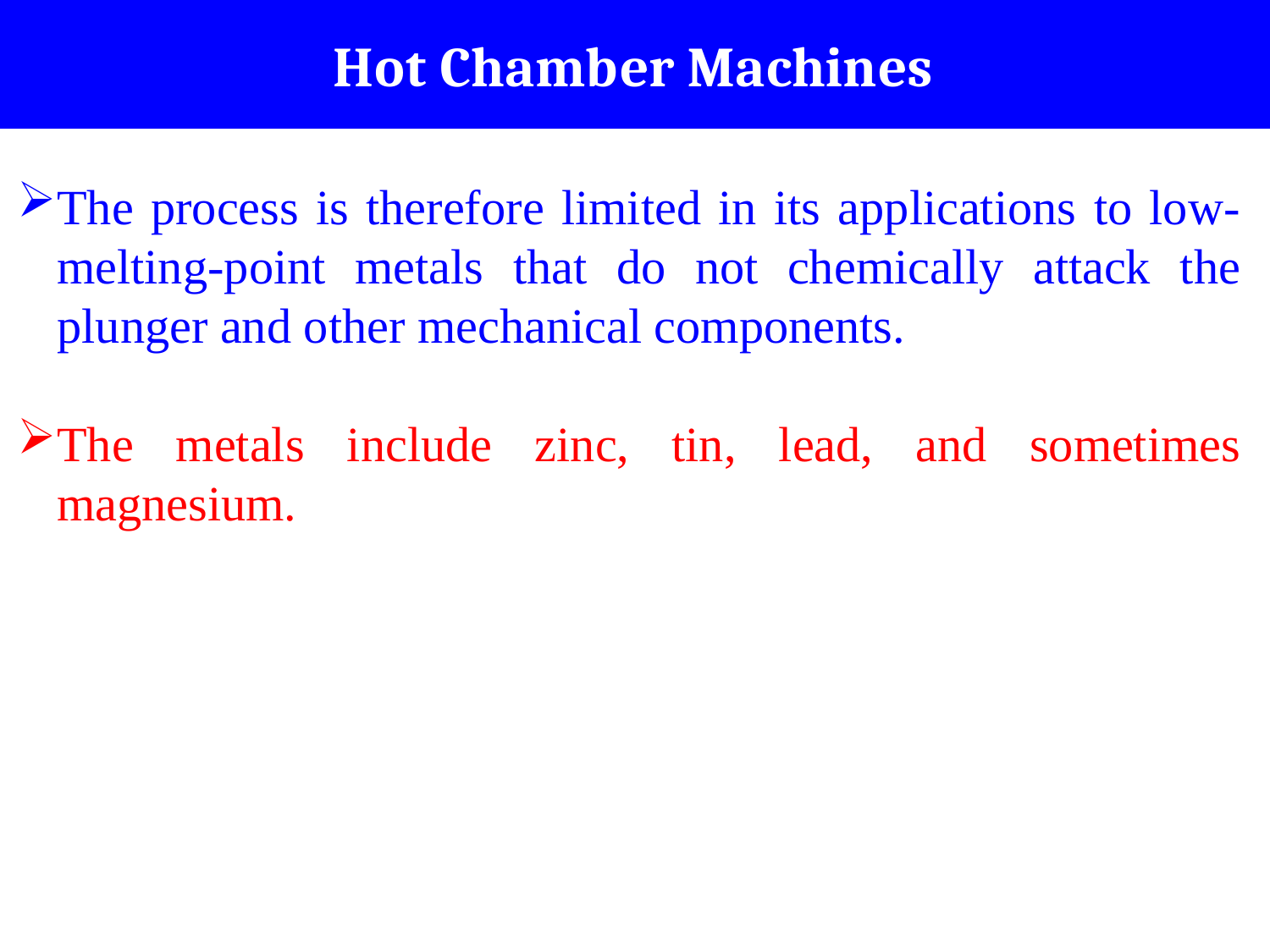

# Hot Chamber Machines
The process is therefore limited in its applications to low-melting-point metals that do not chemically attack the plunger and other mechanical components.

The metals include zinc, tin, lead, and sometimes magnesium.